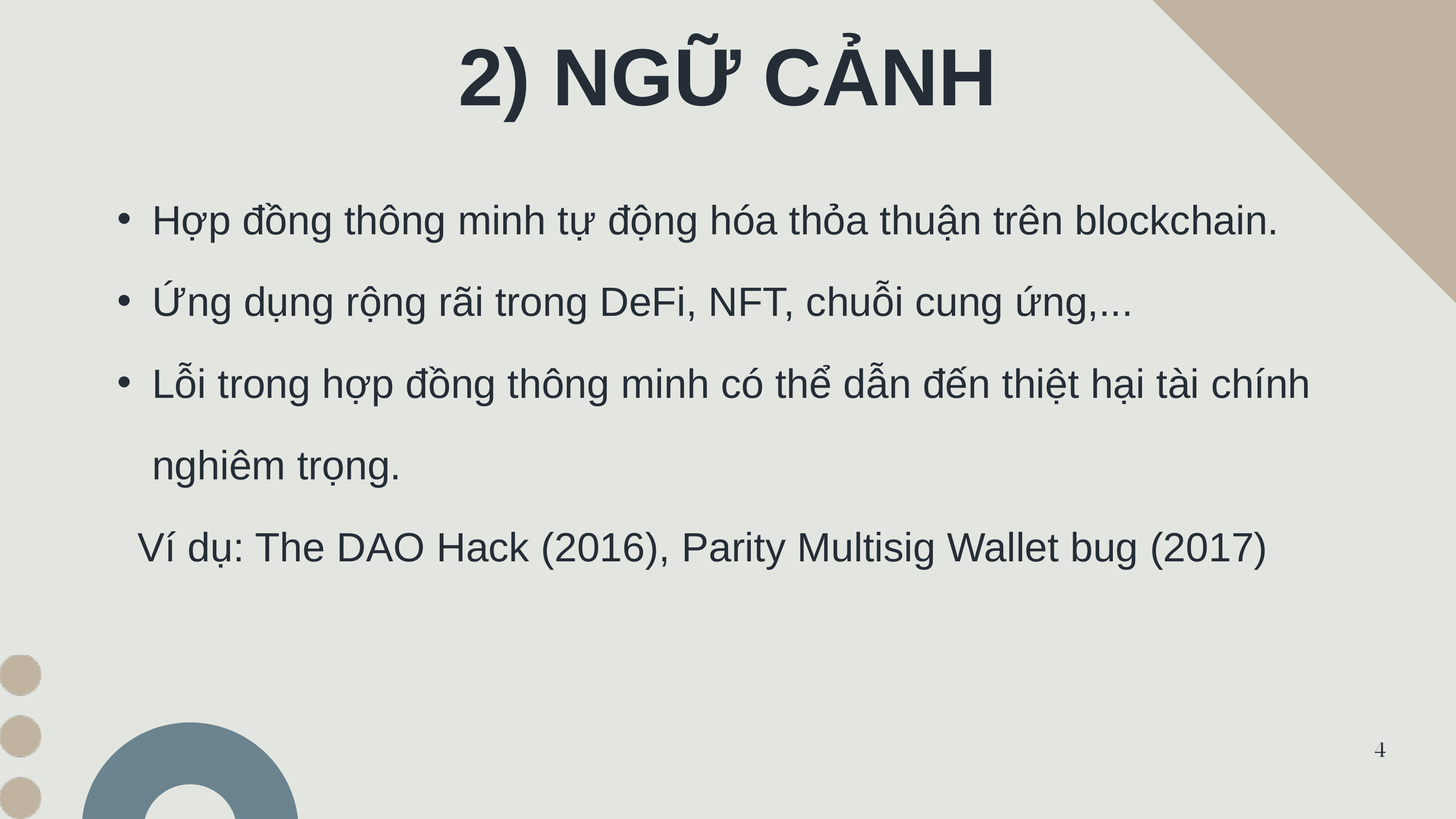

2) NGỮ CẢNH
Hợp đồng thông minh tự động hóa thỏa thuận trên blockchain.
Ứng dụng rộng rãi trong DeFi, NFT, chuỗi cung ứng,...
Lỗi trong hợp đồng thông minh có thể dẫn đến thiệt hại tài chính nghiêm trọng.
Ví dụ: The DAO Hack (2016), Parity Multisig Wallet bug (2017)

4